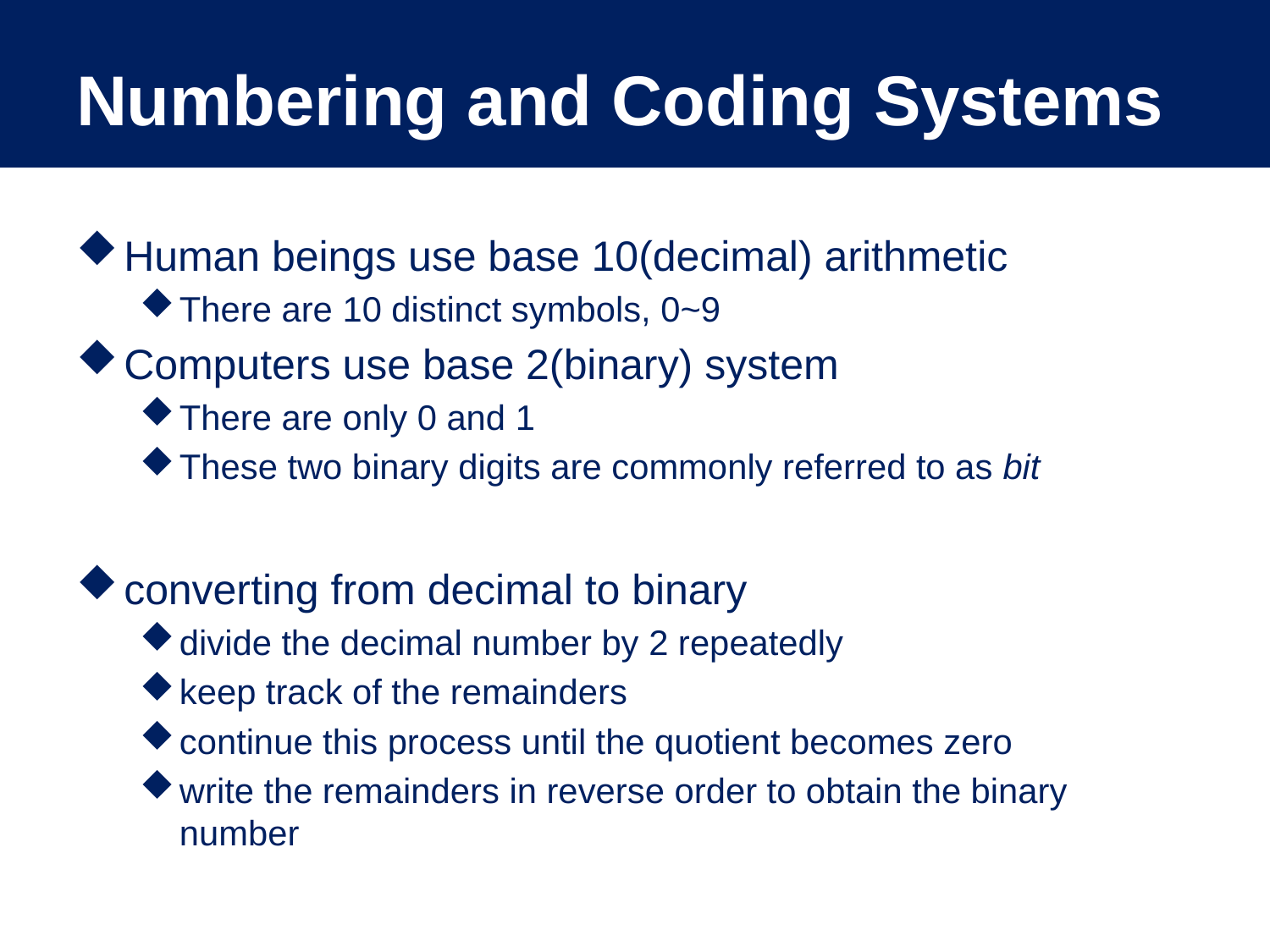

# Numbering and Coding Systems
Human beings use base 10(decimal) arithmetic
There are 10 distinct symbols, 0~9
Computers use base 2(binary) system
There are only 0 and 1
These two binary digits are commonly referred to as bit

converting from decimal to binary
divide the decimal number by 2 repeatedly
keep track of the remainders
continue this process until the quotient becomes zero
write the remainders in reverse order to obtain the binary number